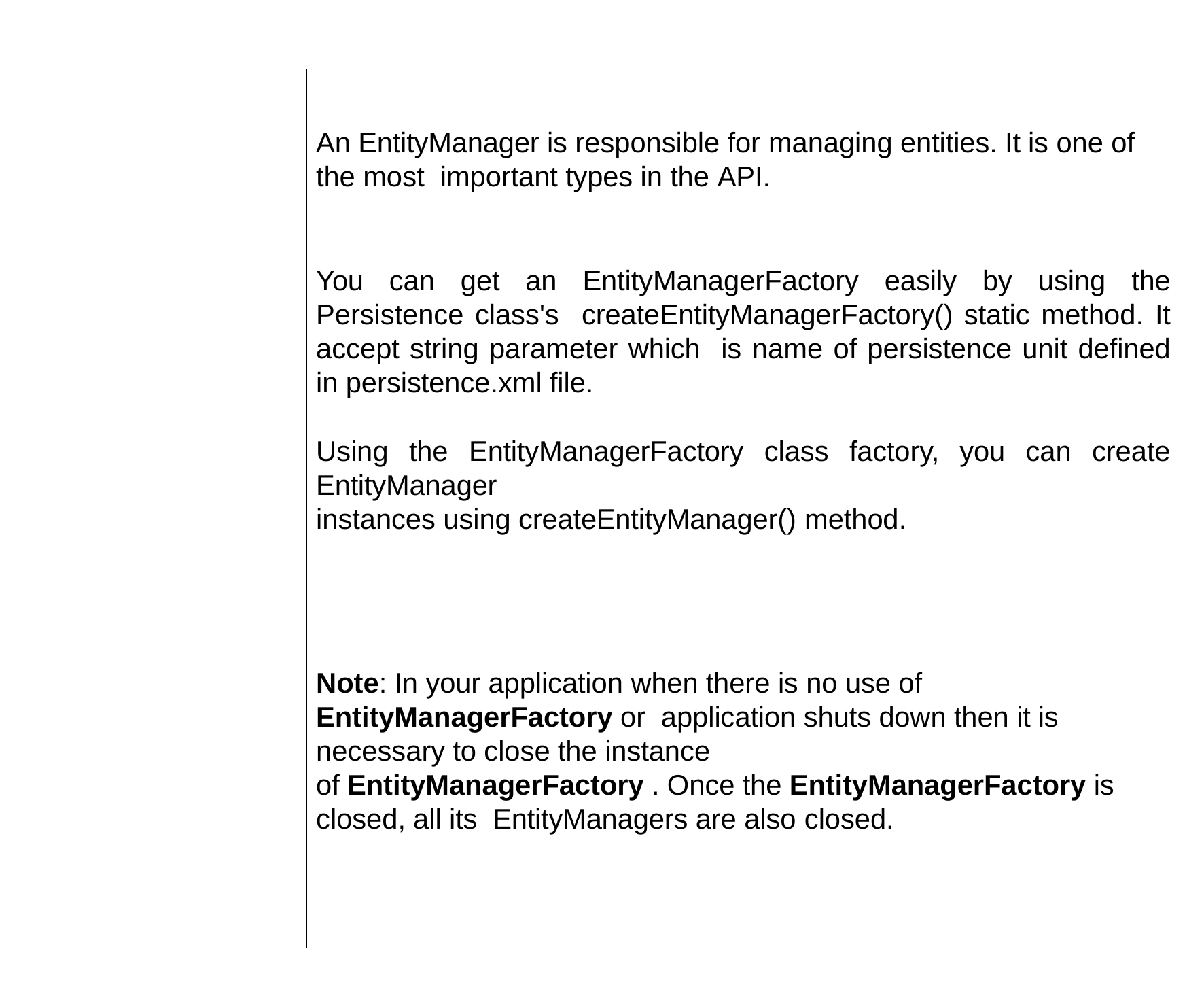

An EntityManager is responsible for managing entities. It is one of the most  important types in the API.

You can get an EntityManagerFactory easily by using the Persistence class's  createEntityManagerFactory() static method. It accept string parameter which  is name of persistence unit defined in persistence.xml file.

Using the EntityManagerFactory class factory, you can create EntityManager
instances using createEntityManager() method.

Note: In your application when there is no use of EntityManagerFactory or  application shuts down then it is necessary to close the instance
of EntityManagerFactory . Once the EntityManagerFactory is closed, all its  EntityManagers are also closed.